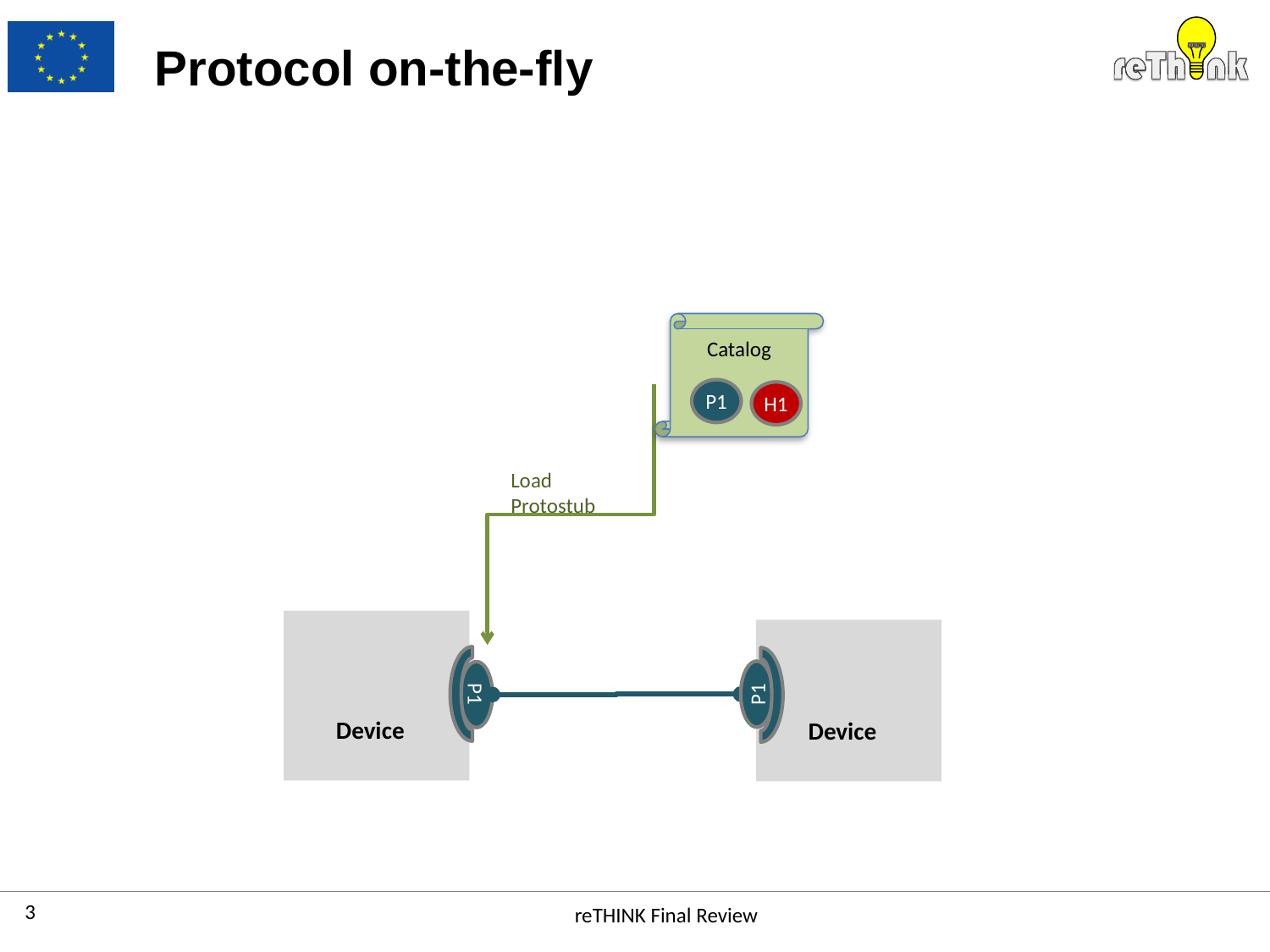

Protocol on-the-fly
Catalog
P1
H1
Load
Protostub

P1

P1
Device
Device
reTHINK Final Review